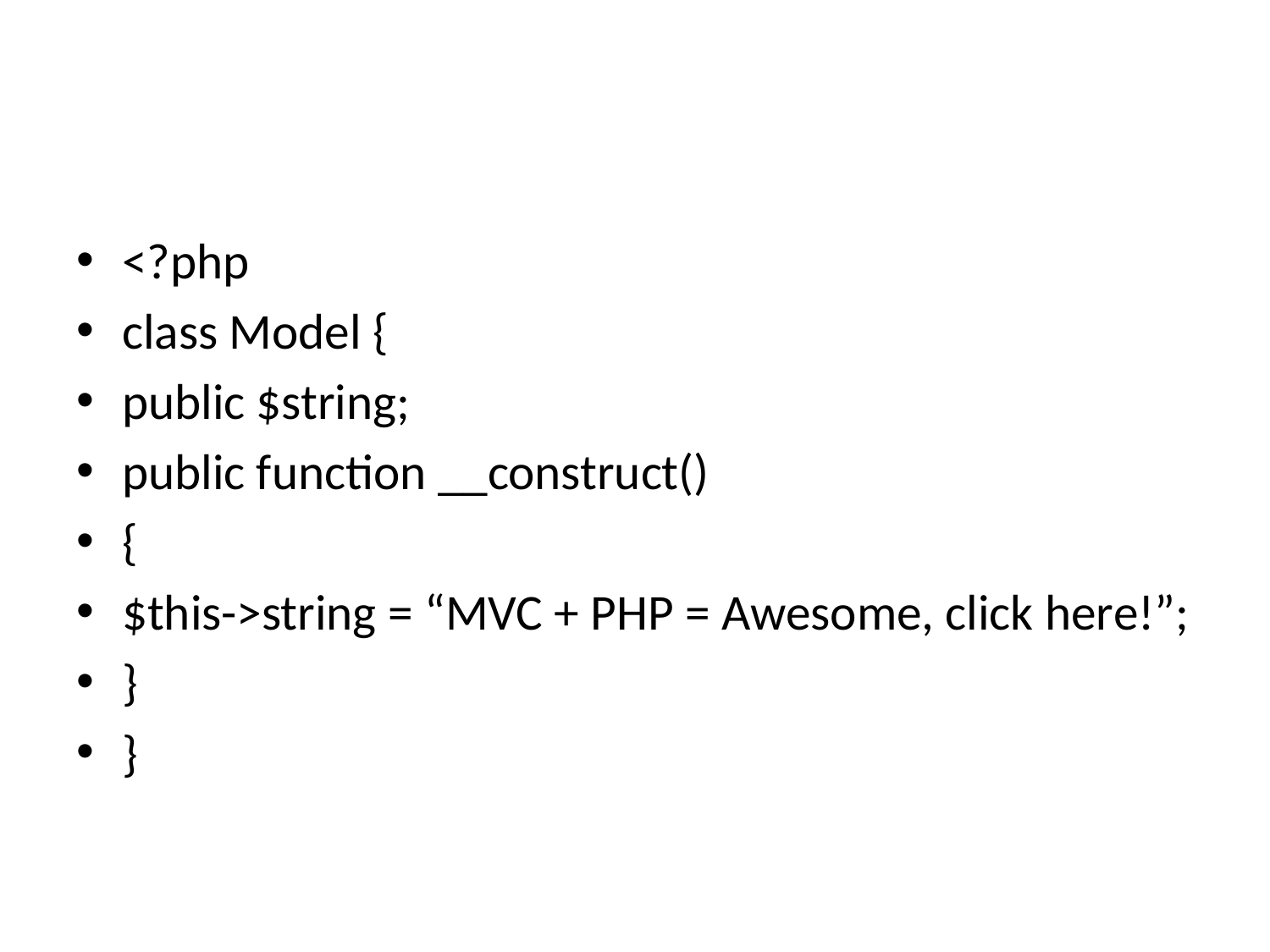

#
<?php
class Model {
public $string;
public function __construct()
{
$this->string = “MVC + PHP = Awesome, click here!”;
}
}